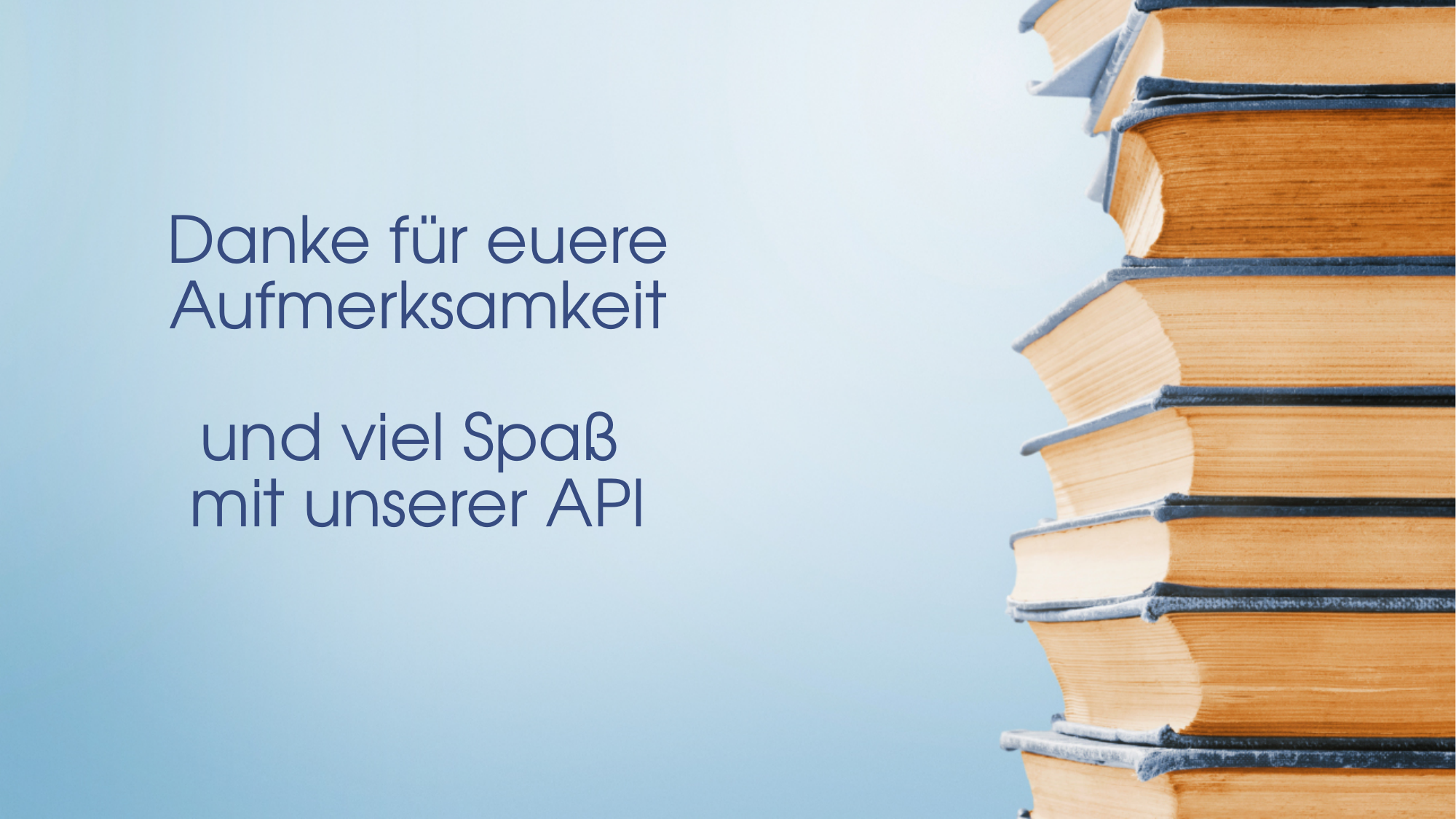

# Danke für euere Aufmerksamkeit und viel Spaß mit unserer API